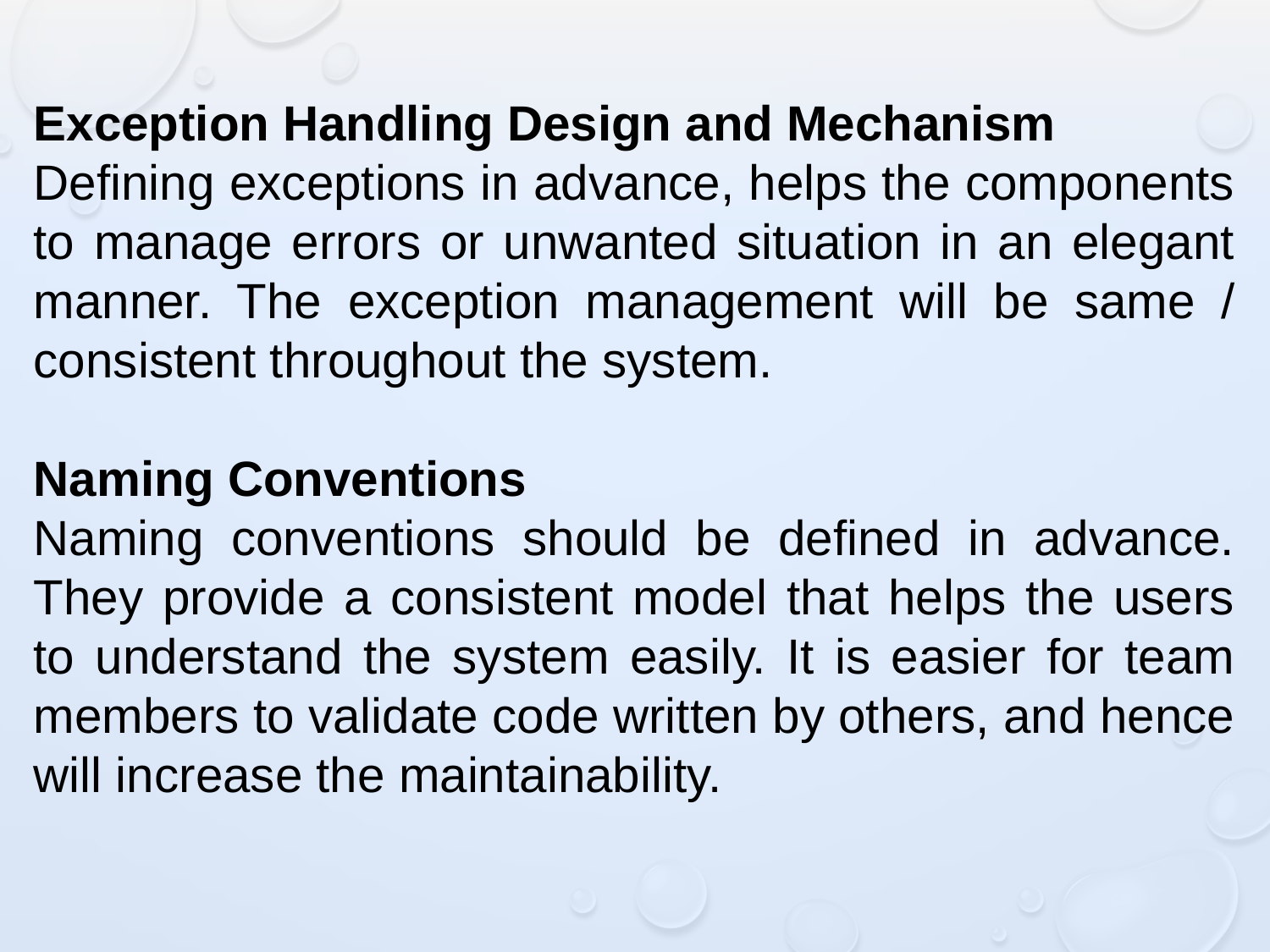

Exception Handling Design and Mechanism
Defining exceptions in advance, helps the components to manage errors or unwanted situation in an elegant manner. The exception management will be same / consistent throughout the system.

Naming Conventions
Naming conventions should be defined in advance. They provide a consistent model that helps the users to understand the system easily. It is easier for team members to validate code written by others, and hence will increase the maintainability.